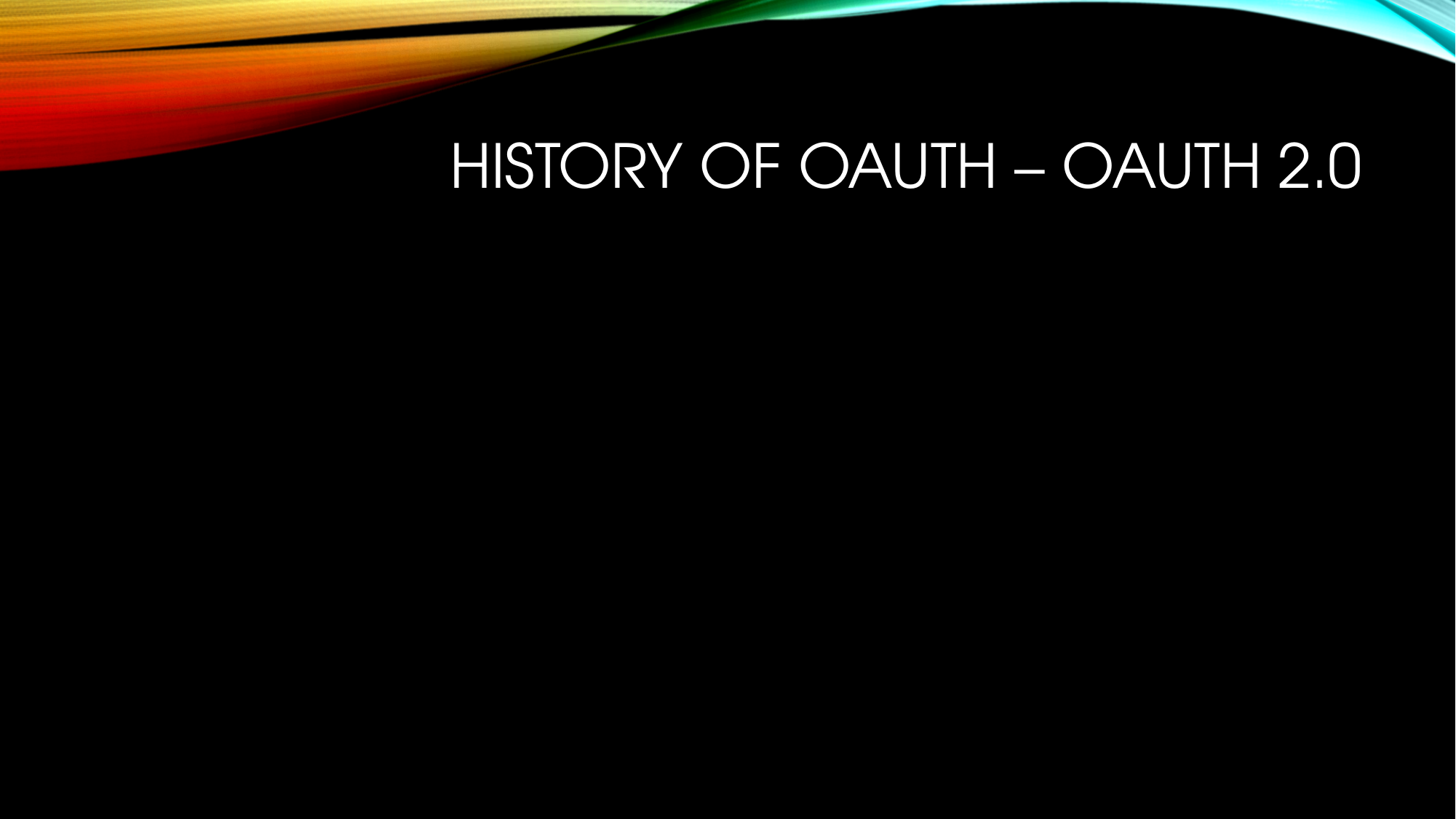

# History of Oauth – Oauth 2.0